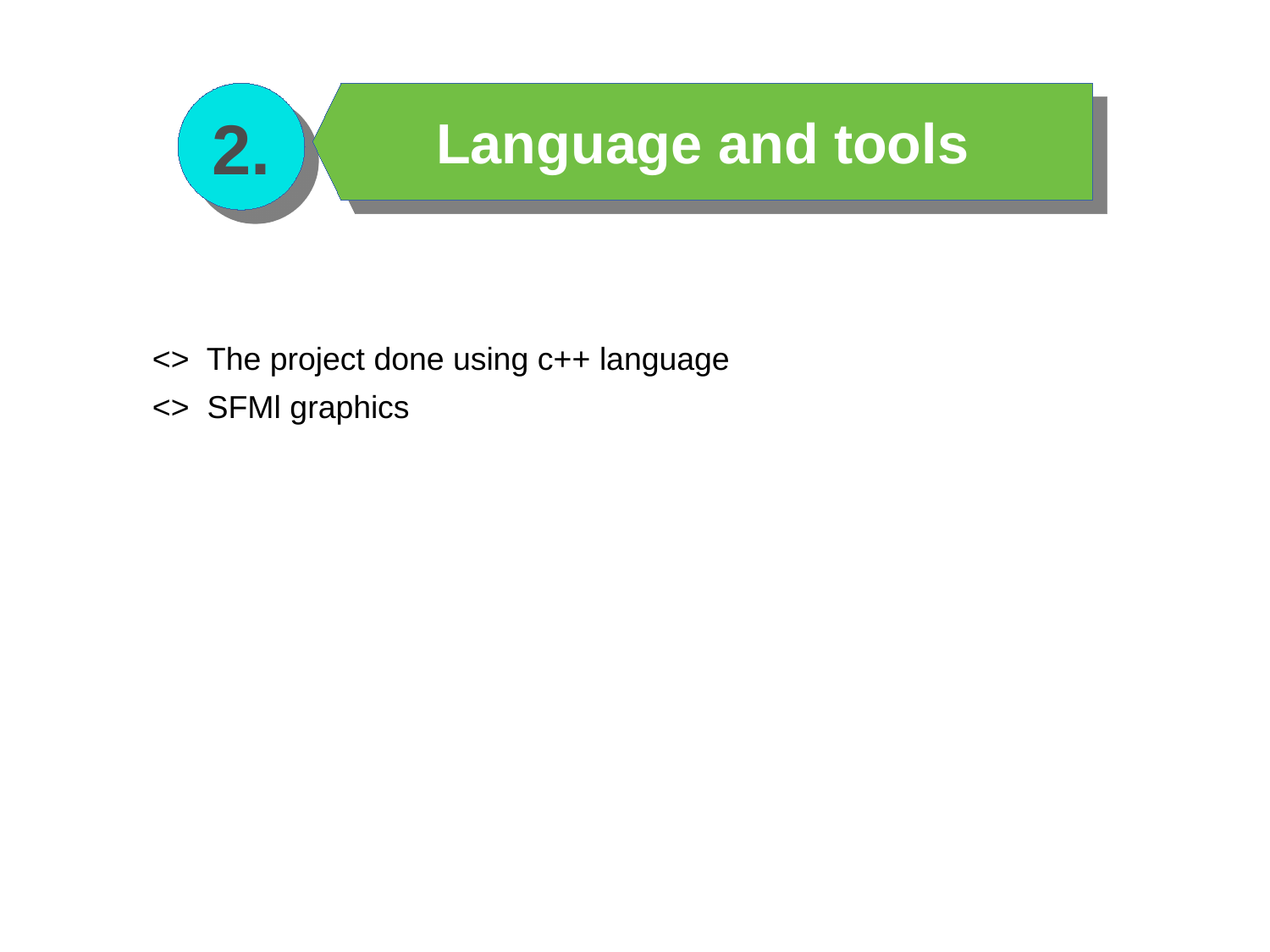

2.
Language and tools
<>  The project done using c++ language
<>  SFMl graphics